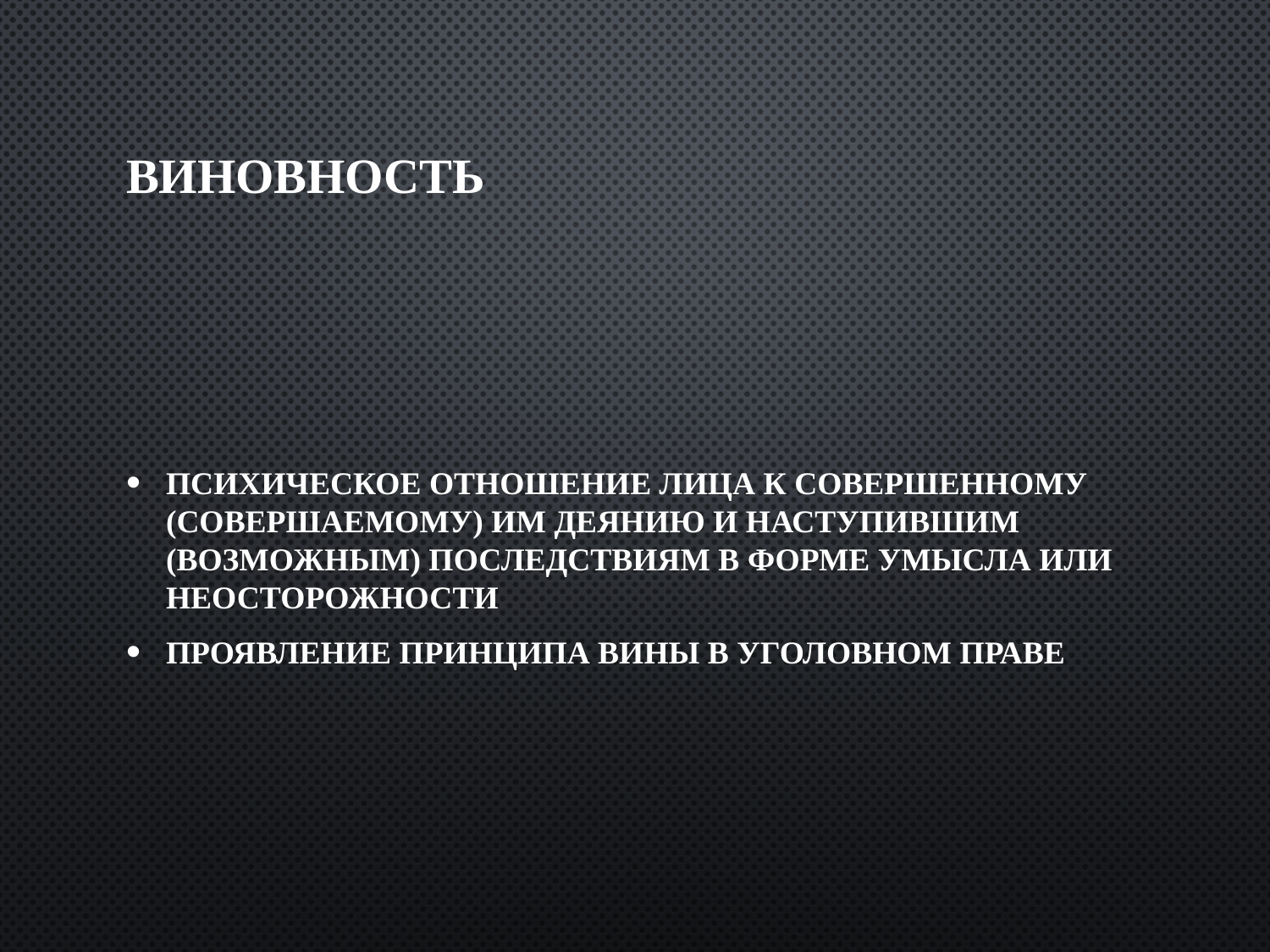

# Виновность
Психическое отношение лица к совершенному (совершаемому) им деянию и наступившим (возможным) последствиям в форме умысла или неосторожности
Проявление принципа вины в уголовном праве